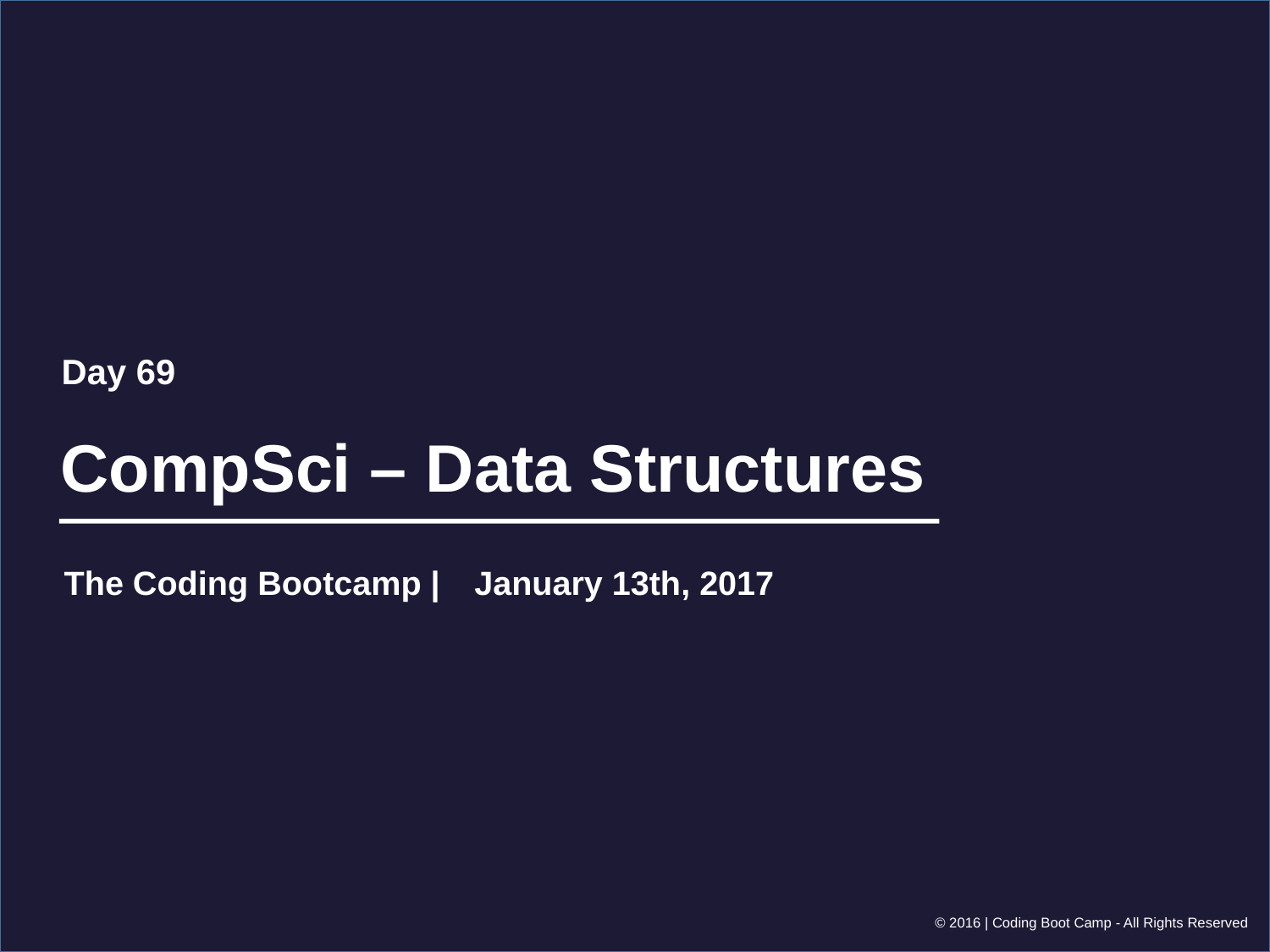

Day 69
# CompSci – Data Structures
January 13th, 2017